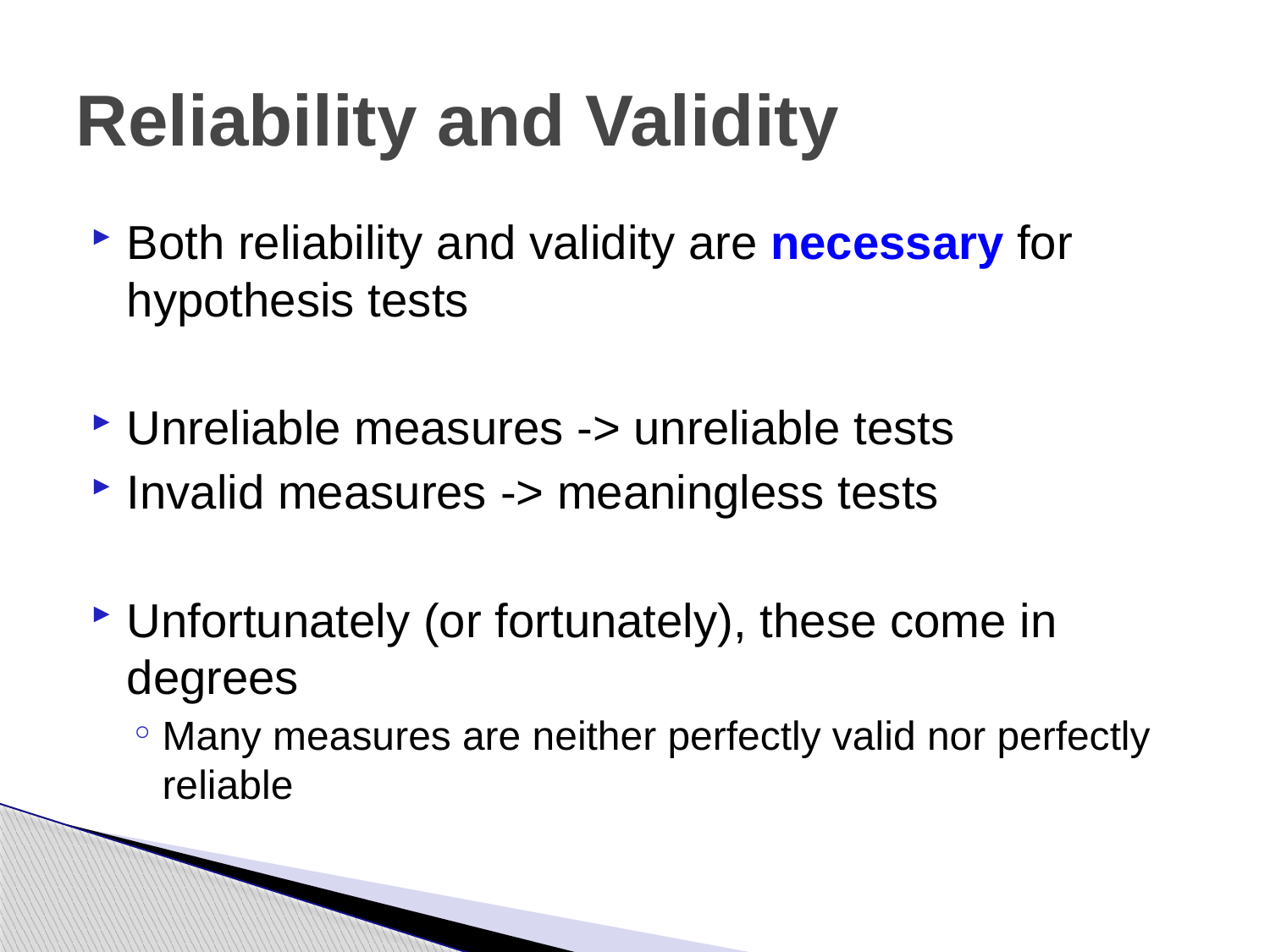

# Reliability and Validity
Both reliability and validity are necessary for hypothesis tests

Unreliable measures -> unreliable tests
Invalid measures -> meaningless tests

Unfortunately (or fortunately), these come in degrees
Many measures are neither perfectly valid nor perfectly reliable